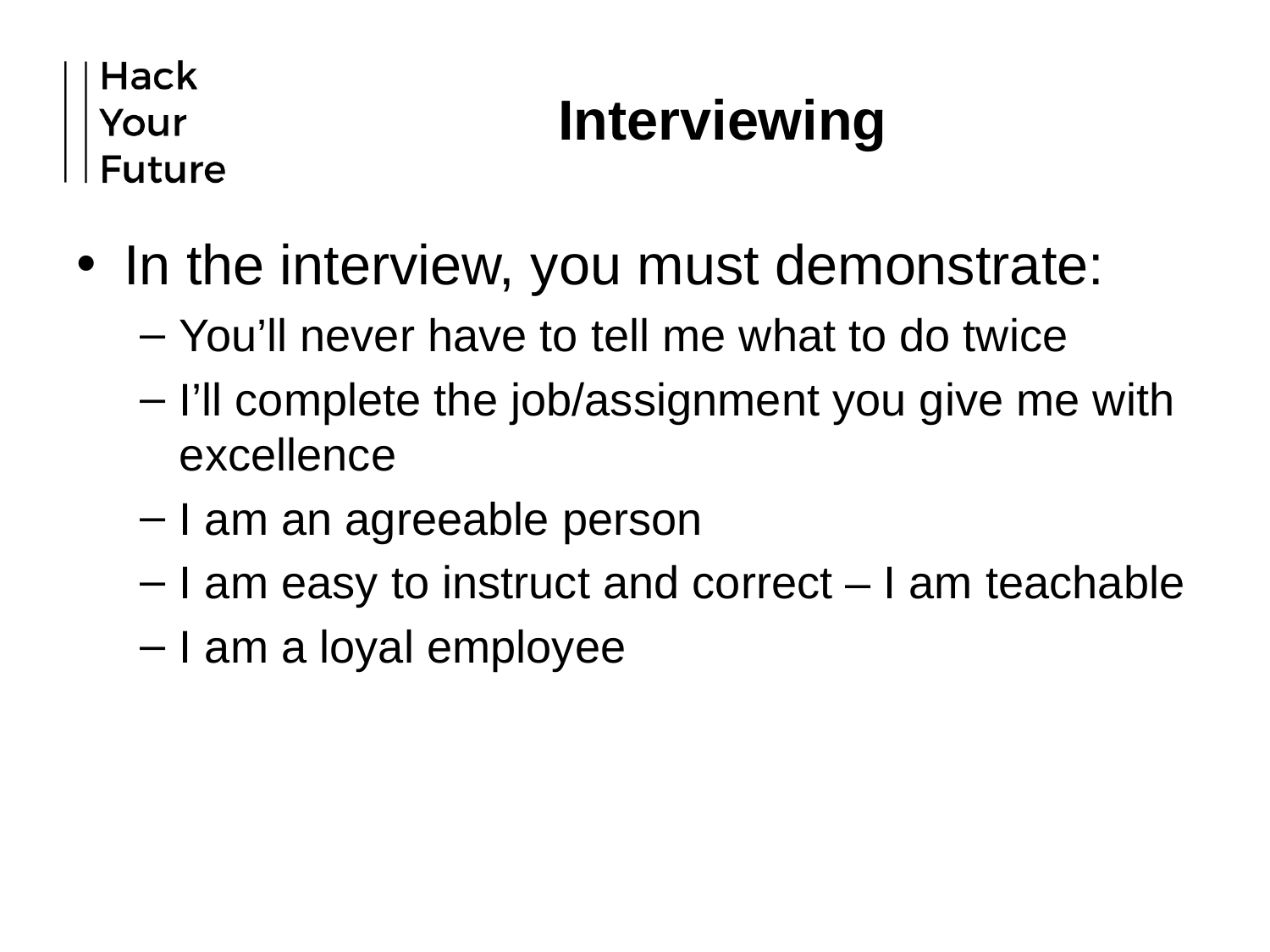

# Interviewing
In the interview, you must demonstrate:
You’ll never have to tell me what to do twice
I’ll complete the job/assignment you give me with excellence
I am an agreeable person
I am easy to instruct and correct – I am teachable
I am a loyal employee